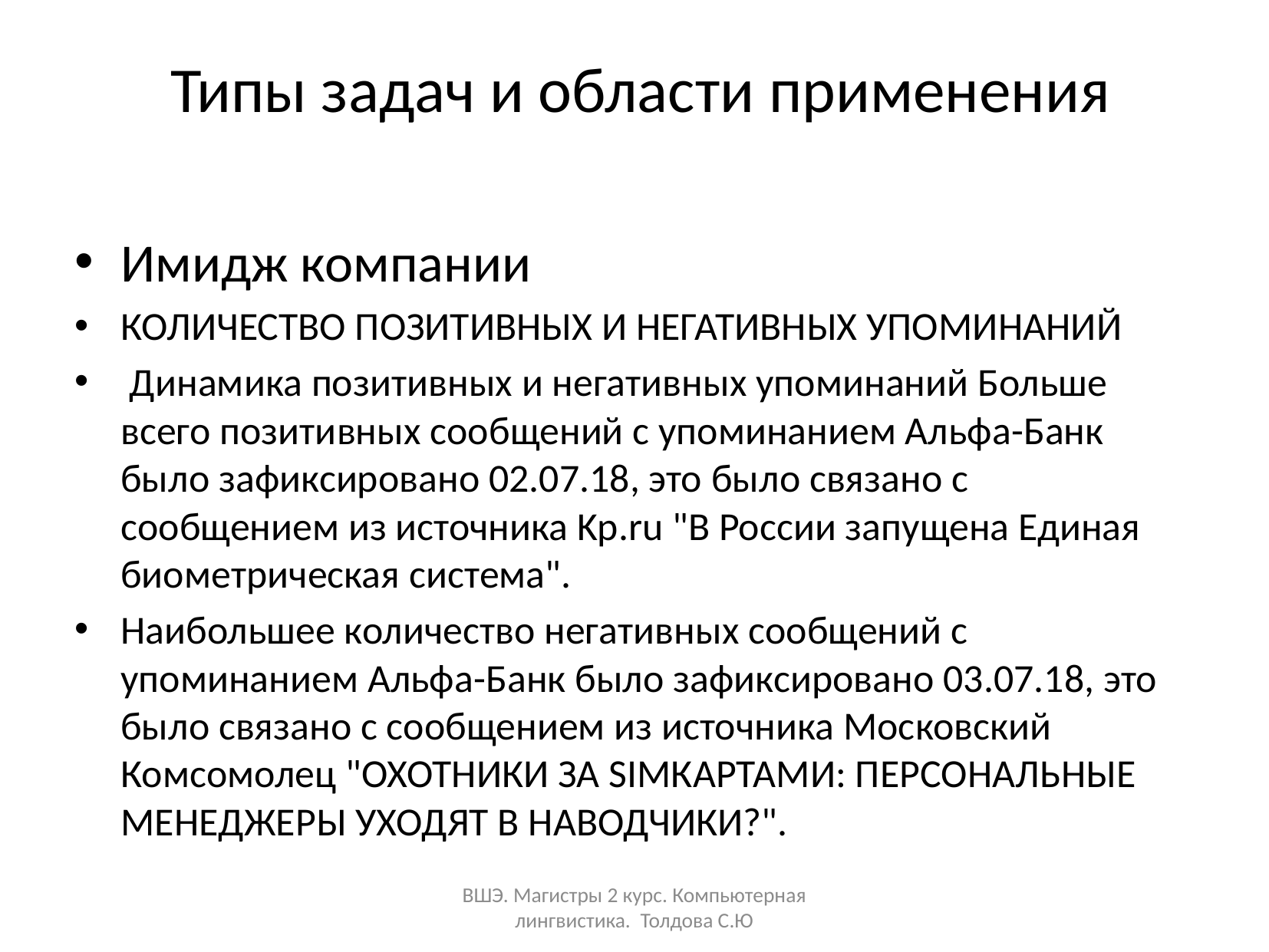

Типы задач и области применения
Имидж компании
КОЛИЧЕСТВО ПОЗИТИВНЫХ И НЕГАТИВНЫХ УПОМИНАНИЙ
 Динамика позитивных и негативных упоминаний Больше всего позитивных сообщений с упоминанием Альфа-Банк было зафиксировано 02.07.18, это было связано с сообщением из источника Kp.ru "В России запущена Единая биометрическая система".
Наибольшее количество негативных сообщений с упоминанием Альфа-Банк было зафиксировано 03.07.18, это было связано с сообщением из источника Московский Комсомолец "ОХОТНИКИ ЗА SIMКАРТАМИ: ПЕРСОНАЛЬНЫЕ МЕНЕДЖЕРЫ УХОДЯТ В НАВОДЧИКИ?".
ВШЭ. Магистры 2 курс. Компьютерная лингвистика.  Толдова С.Ю